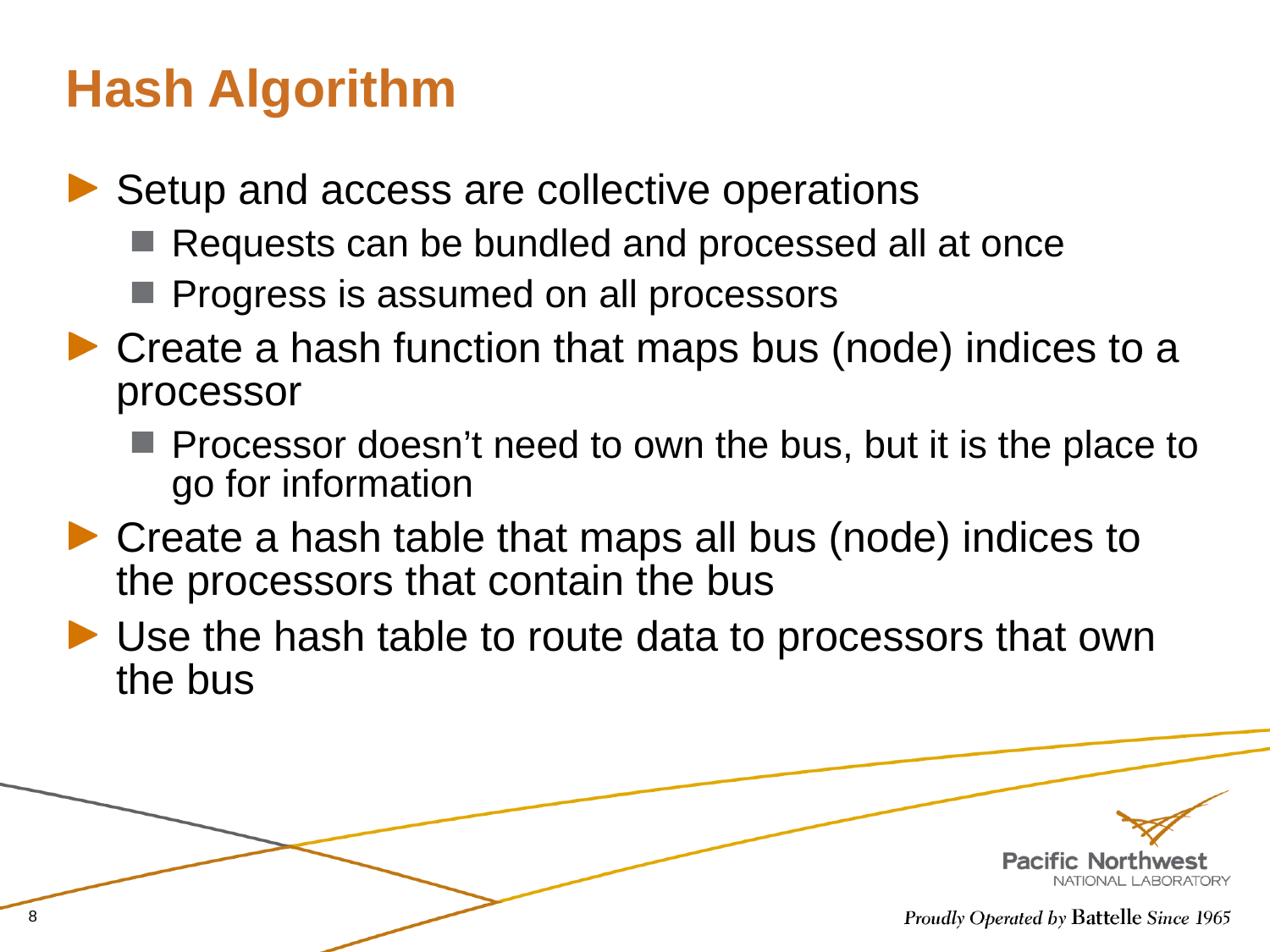

# Hash Algorithm
Setup and access are collective operations
Requests can be bundled and processed all at once
Progress is assumed on all processors
Create a hash function that maps bus (node) indices to a processor
Processor doesn’t need to own the bus, but it is the place to go for information
Create a hash table that maps all bus (node) indices to the processors that contain the bus
Use the hash table to route data to processors that own the bus

8